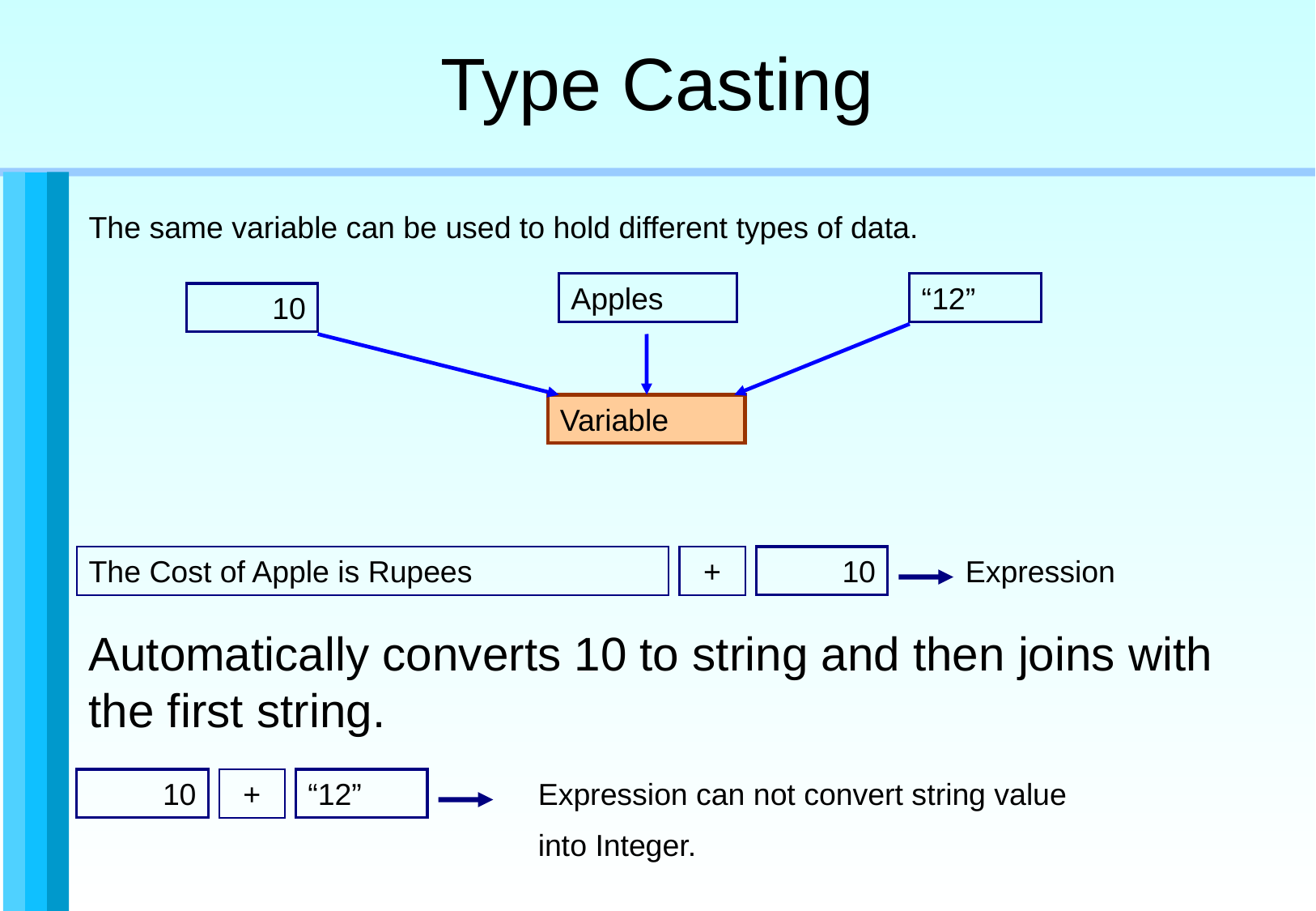

Type Casting

The same variable can be used to hold different types of data.
Apples
“12”
10

Variable
The Cost of Apple is Rupees
+
10
Expression

Automatically converts 10 to string and then joins with the first string.
10
+
“12”
Expression can not convert string value

into Integer.
Programming constructs and functions / 27 of  39